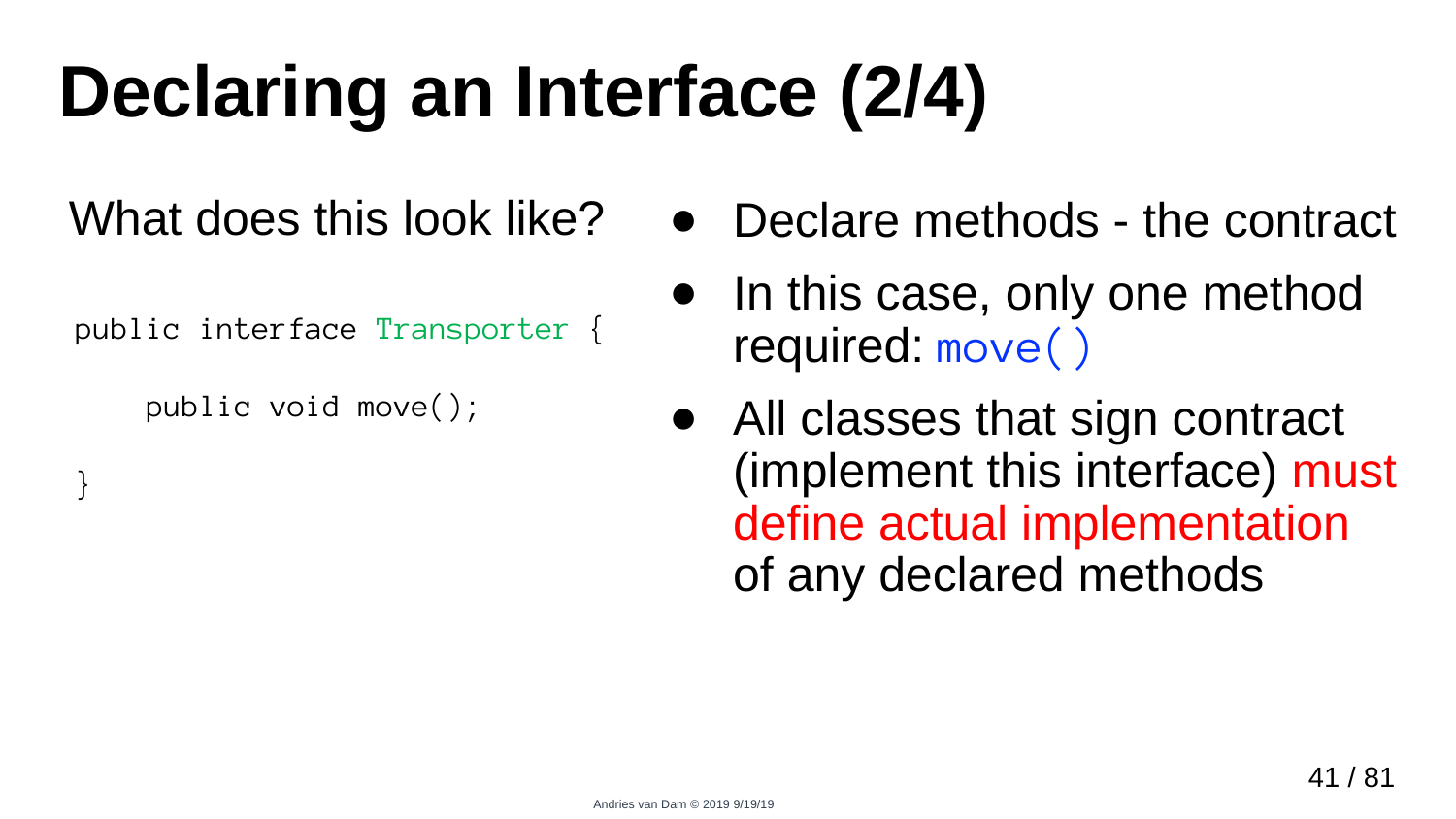

# Declaring an Interface (2/4)
What does this look like?
Declare methods - the contract
In this case, only one method required: move()
All classes that sign contract (implement this interface) must define actual implementation of any declared methods
public interface Transporter {

    public void move();

}
41 / 81